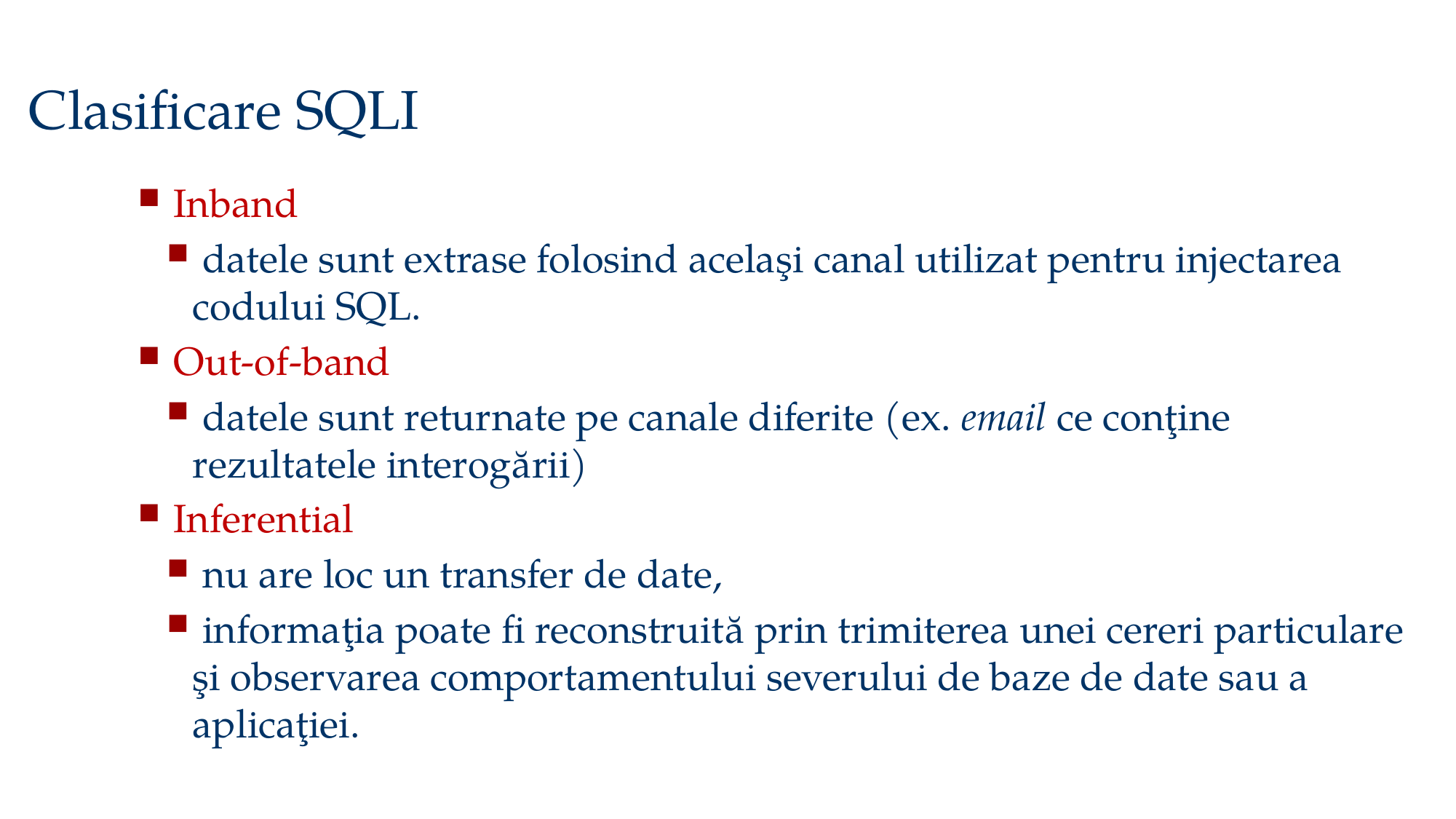

Clasificare SQLI
 Inband
 datele sunt extrase folosind acelaşi canal utilizat pentru injectarea codului SQL.
 Out-of-band
 datele sunt returnate pe canale diferite (ex. email ce conţine rezultatele interogării)
 Inferential
 nu are loc un transfer de date,
 informaţia poate fi reconstruită prin trimiterea unei cereri particulare  şi observarea comportamentului severului de baze de date sau a aplicaţiei.